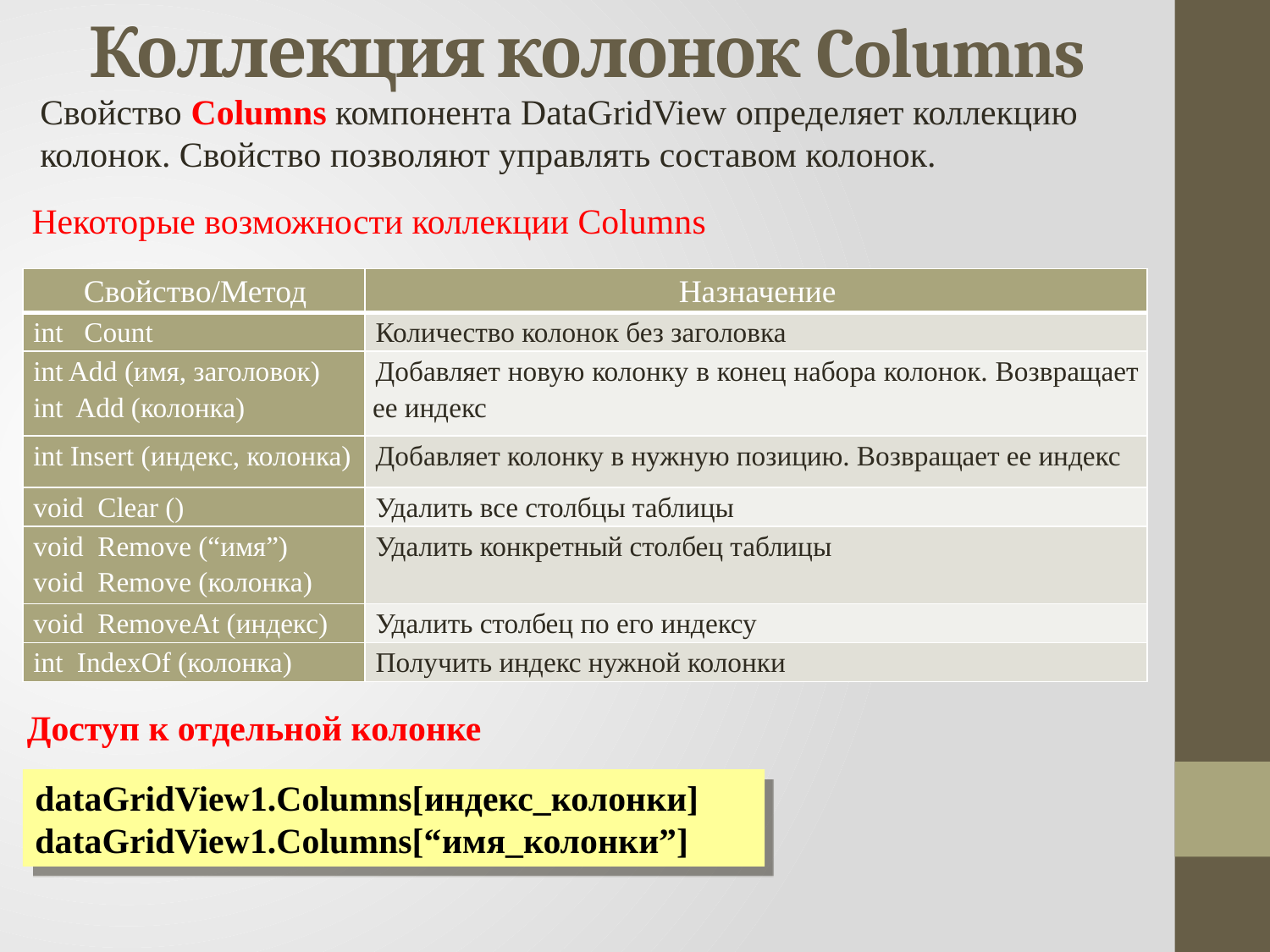

# Коллекция колонок Columns
Свойство Columns компонента DataGridView определяет коллекцию колонок. Свойство позволяют управлять составом колонок.
Некоторые возможности коллекции Columns
| Свойство/Метод | Назначение |
| --- | --- |
| int Count | Количество колонок без заголовка |
| int Add (имя, заголовок) int Add (колонка) | Добавляет новую колонку в конец набора колонок. Возвращает ее индекс |
| int Insert (индекс, колонка) | Добавляет колонку в нужную позицию. Возвращает ее индекс |
| void Clear () | Удалить все столбцы таблицы |
| void Remove (“имя”) void Remove (колонка) | Удалить конкретный столбец таблицы |
| void RemoveAt (индекс) | Удалить столбец по его индексу |
| int IndexOf (колонка) | Получить индекс нужной колонки |
Доступ к отдельной колонке
dataGridView1.Columns[индекс_колонки]
dataGridView1.Columns[“имя_колонки”]